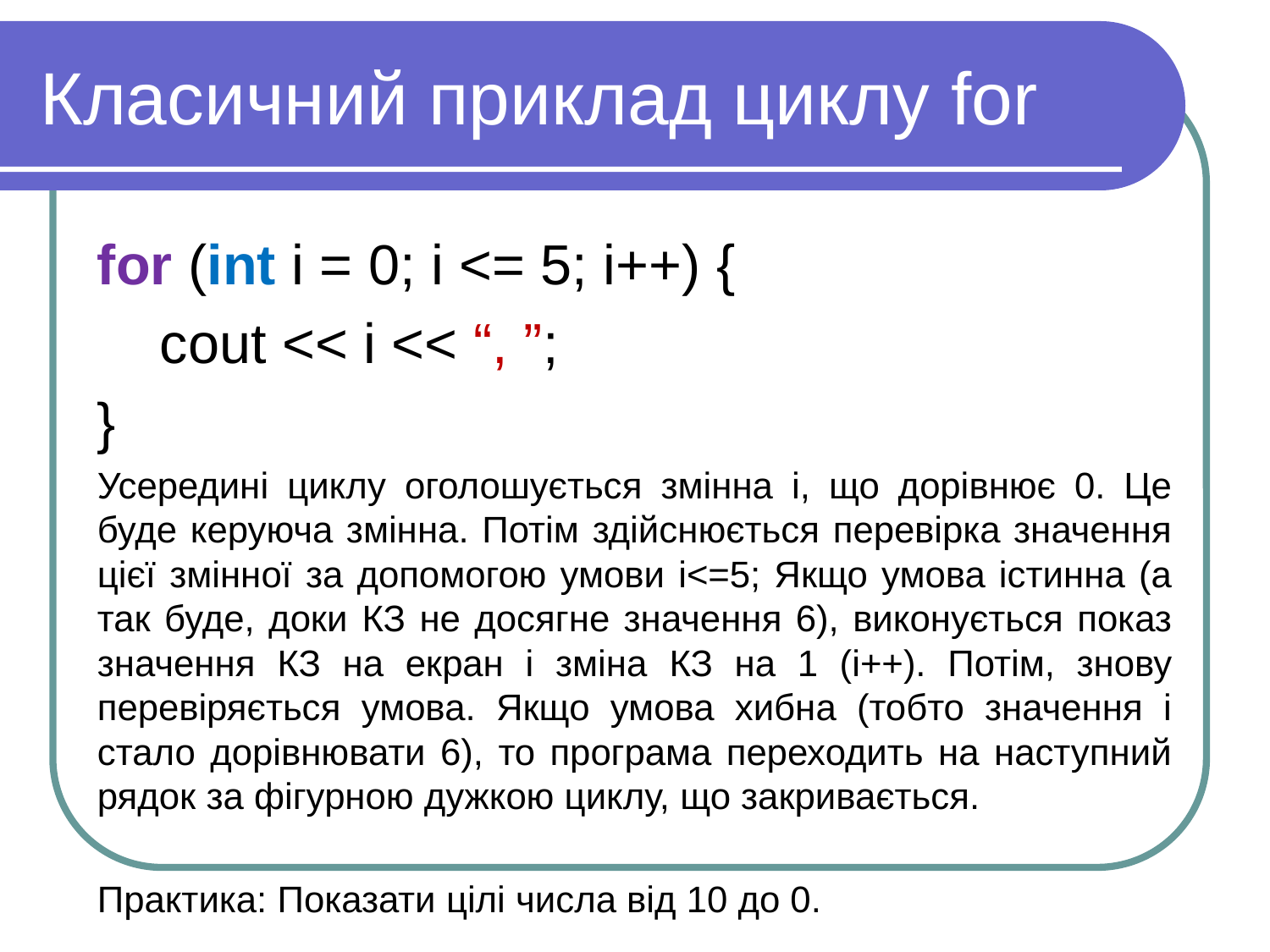

# Класичний приклад циклу for
for (int i = 0; i <= 5; i++) {
    cout << i << “, ”;
}
Усередині циклу оголошується змінна i, що дорівнює 0. Це буде керуюча змінна. Потім здійснюється перевірка значення цієї змінної за допомогою умови i<=5; Якщо умова істинна (а так буде, доки КЗ не досягне значення 6), виконується показ значення КЗ на екран і зміна КЗ на 1 (i++). Потім, знову перевіряється умова. Якщо умова хибна (тобто значення i стало дорівнювати 6), то програма переходить на наступний рядок за фігурною дужкою циклу, що закривається.

Практика: Показати цілі числа від 10 до 0.